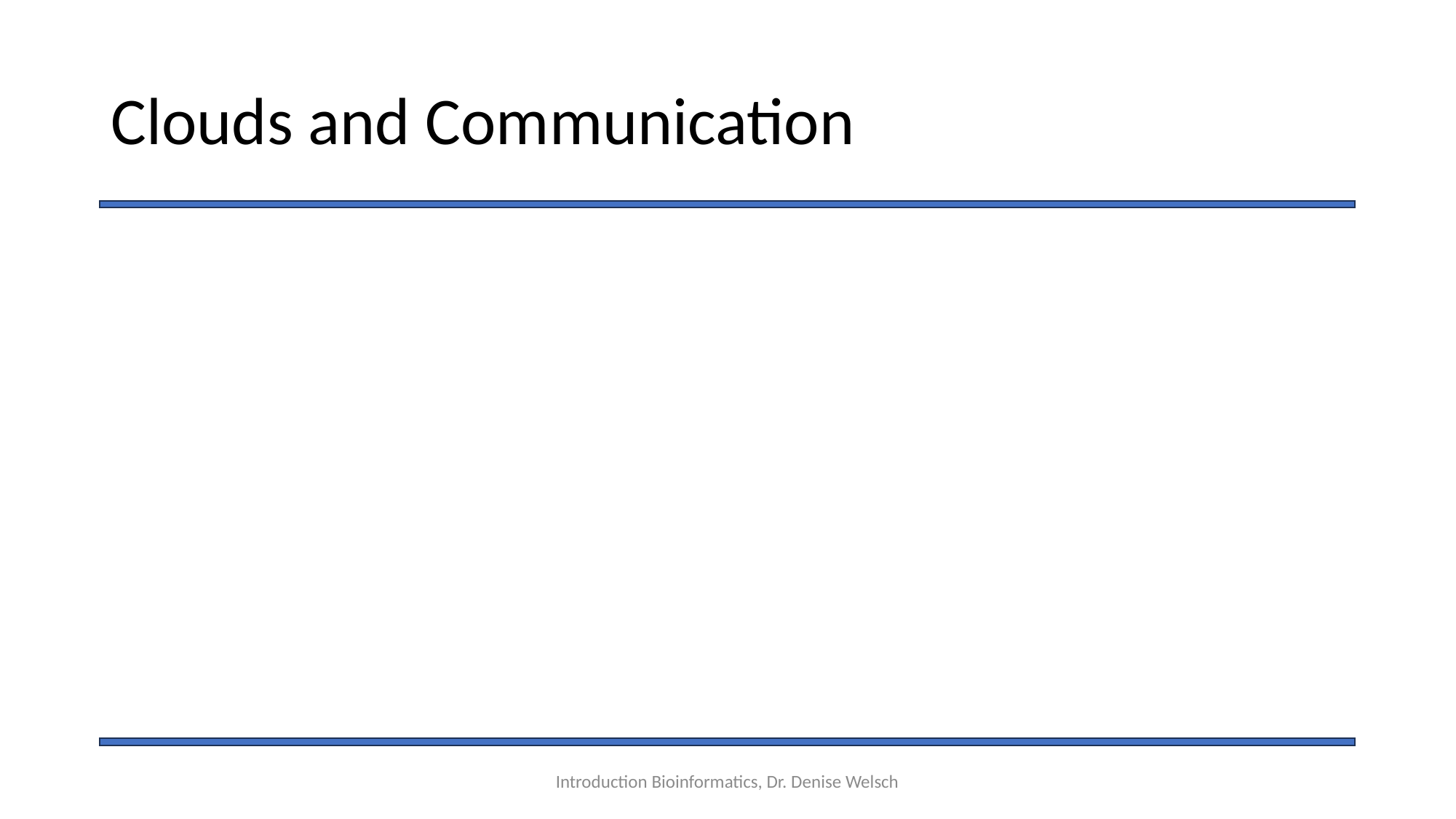

# Clouds and Communication

Introduction Bioinformatics, Dr. Denise Welsch